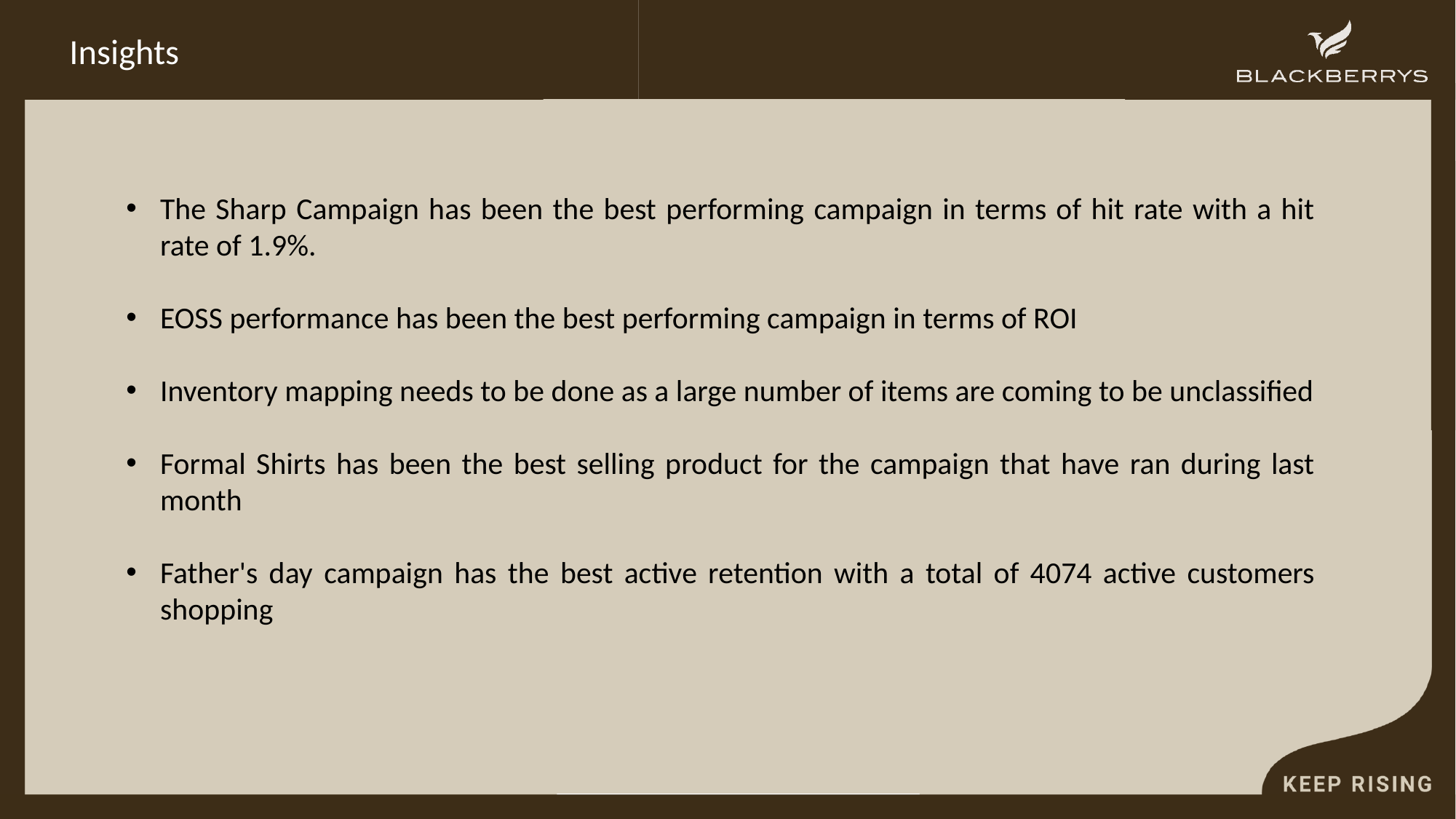

# Insights
The Sharp Campaign has been the best performing campaign in terms of hit rate with a hit rate of 1.9%.

EOSS performance has been the best performing campaign in terms of ROI

Inventory mapping needs to be done as a large number of items are coming to be unclassified

Formal Shirts has been the best selling product for the campaign that have ran during last month

Father's day campaign has the best active retention with a total of 4074 active customers shopping